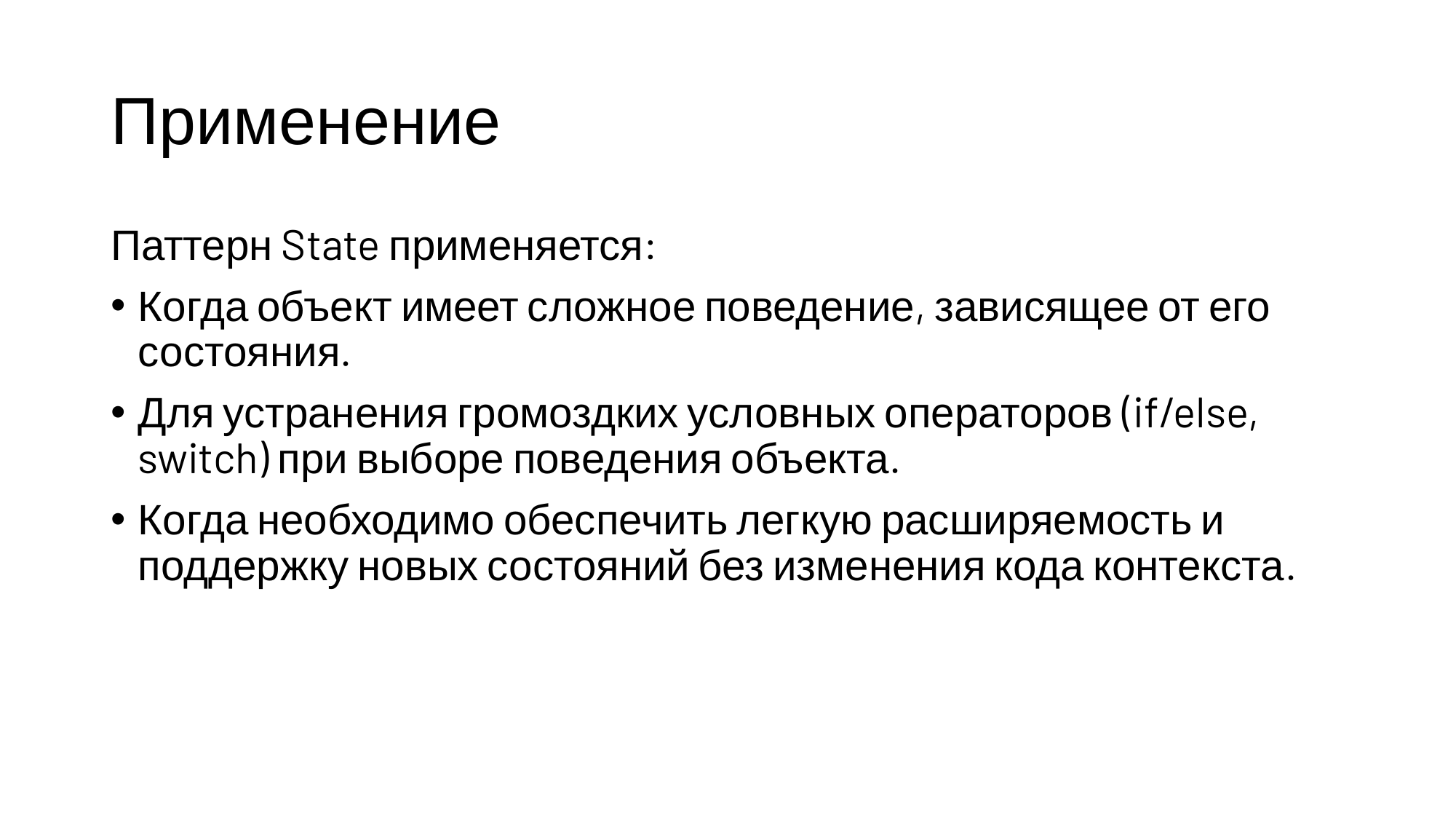

# Применение
Паттерн State применяется:
Когда объект имеет сложное поведение, зависящее от его состояния.
Для устранения громоздких условных операторов (if/else, switch) при выборе поведения объекта.
Когда необходимо обеспечить легкую расширяемость и поддержку новых состояний без изменения кода контекста.